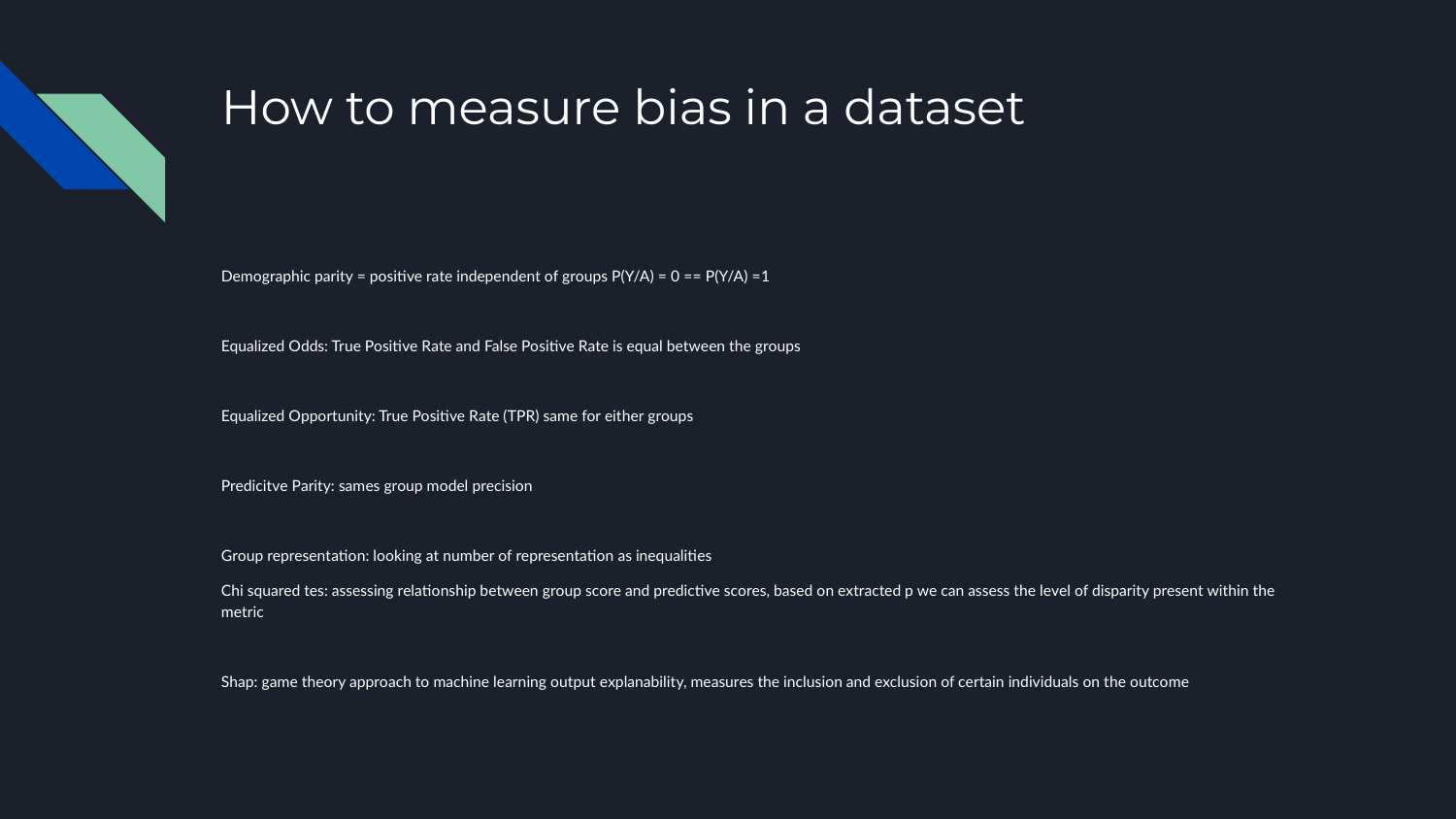

# How to measure bias in a dataset
Demographic parity = positive rate independent of groups P(Y/A) = 0 == P(Y/A) =1

Equalized Odds: True Positive Rate and False Positive Rate is equal between the groups

Equalized Opportunity: True Positive Rate (TPR) same for either groups

Predicitve Parity: sames group model precision

Group representation: looking at number of representation as inequalities
Chi squared tes: assessing relationship between group score and predictive scores, based on extracted p we can assess the level of disparity present within the metric

Shap: game theory approach to machine learning output explanability, measures the inclusion and exclusion of certain individuals on the outcome